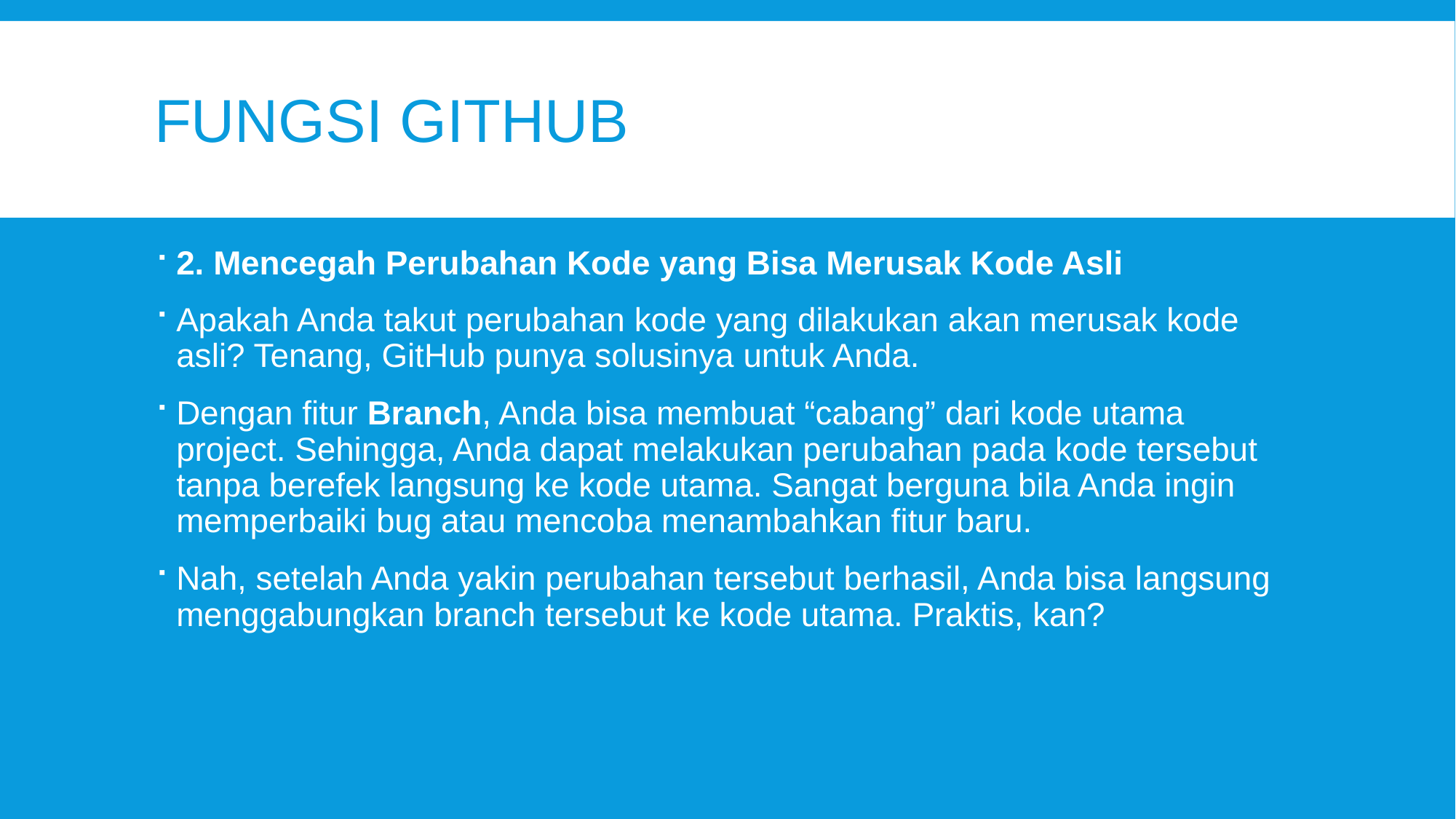

# Fungsi github
2. Mencegah Perubahan Kode yang Bisa Merusak Kode Asli
Apakah Anda takut perubahan kode yang dilakukan akan merusak kode asli? Tenang, GitHub punya solusinya untuk Anda.
Dengan fitur Branch, Anda bisa membuat “cabang” dari kode utama project. Sehingga, Anda dapat melakukan perubahan pada kode tersebut tanpa berefek langsung ke kode utama. Sangat berguna bila Anda ingin memperbaiki bug atau mencoba menambahkan fitur baru.
Nah, setelah Anda yakin perubahan tersebut berhasil, Anda bisa langsung menggabungkan branch tersebut ke kode utama. Praktis, kan?